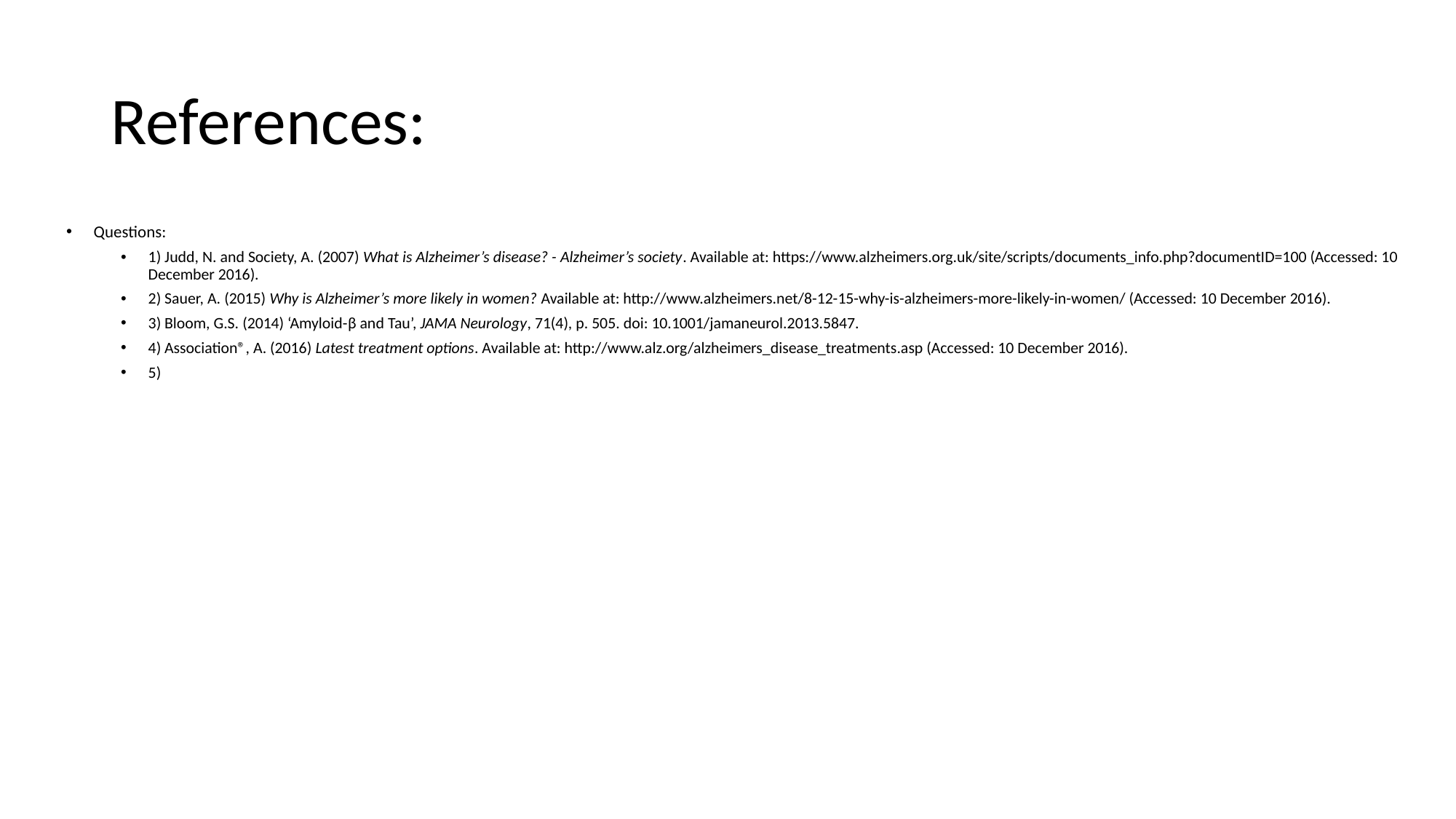

# References:
Questions:
1) Judd, N. and Society, A. (2007) What is Alzheimer’s disease? - Alzheimer’s society. Available at: https://www.alzheimers.org.uk/site/scripts/documents_info.php?documentID=100 (Accessed: 10 December 2016).
2) Sauer, A. (2015) Why is Alzheimer’s more likely in women? Available at: http://www.alzheimers.net/8-12-15-why-is-alzheimers-more-likely-in-women/ (Accessed: 10 December 2016).
3) Bloom, G.S. (2014) ‘Amyloid-β and Tau’, JAMA Neurology, 71(4), p. 505. doi: 10.1001/jamaneurol.2013.5847.
4) Association®, A. (2016) Latest treatment options. Available at: http://www.alz.org/alzheimers_disease_treatments.asp (Accessed: 10 December 2016).
5)